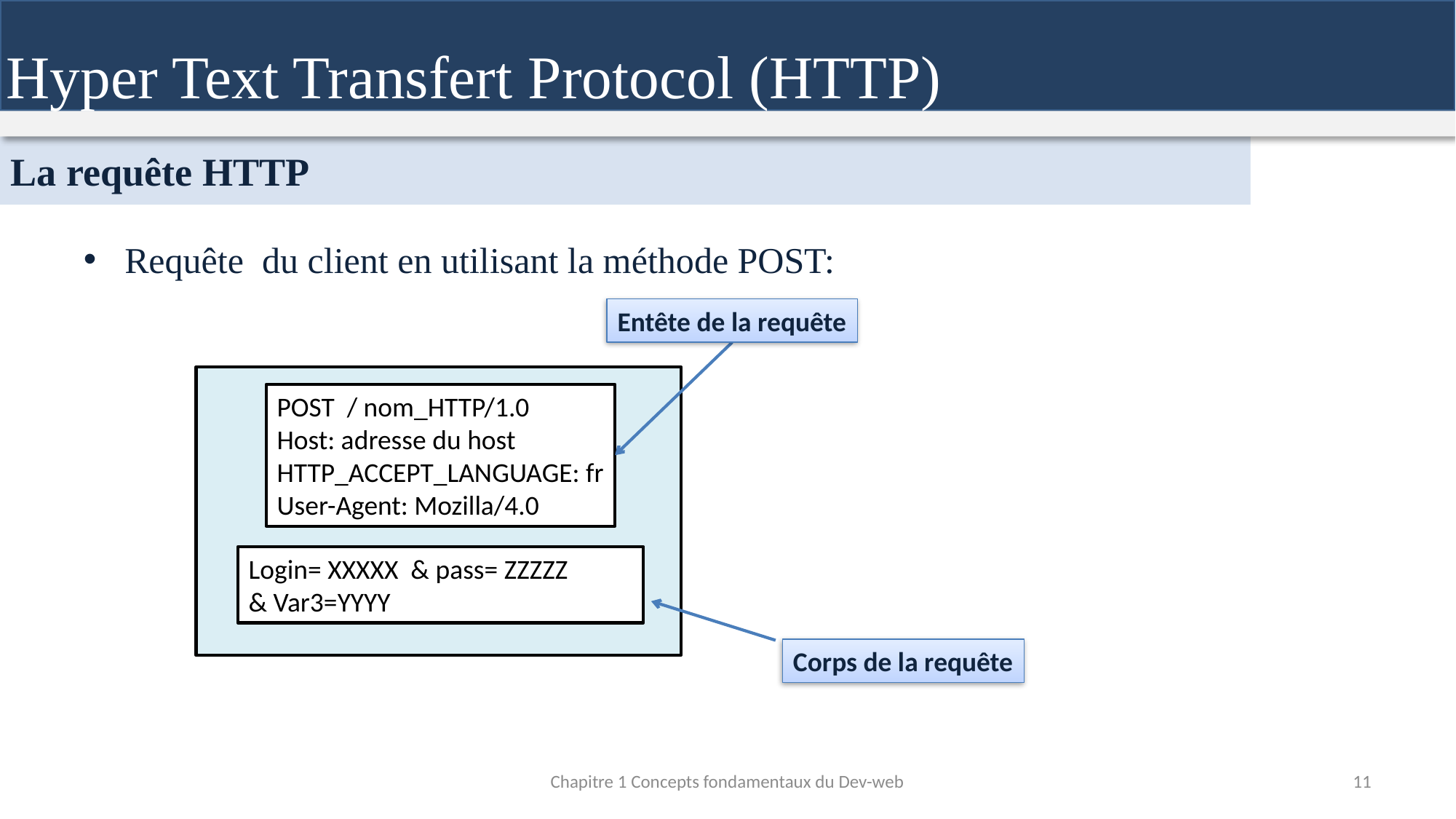

Hyper Text Transfert Protocol (HTTP)

La requête HTTP
Requête  du client en utilisant la méthode POST:
Entête de la requête

POST  / nom_HTTP/1.0
Host: adresse du host
HTTP_ACCEPT_LANGUAGE: fr
User-Agent: Mozilla/4.0
Login= XXXXX  & pass= ZZZZZ
& Var3=YYYY
Corps de la requête
Chapitre 1 Concepts fondamentaux du Dev-web
11